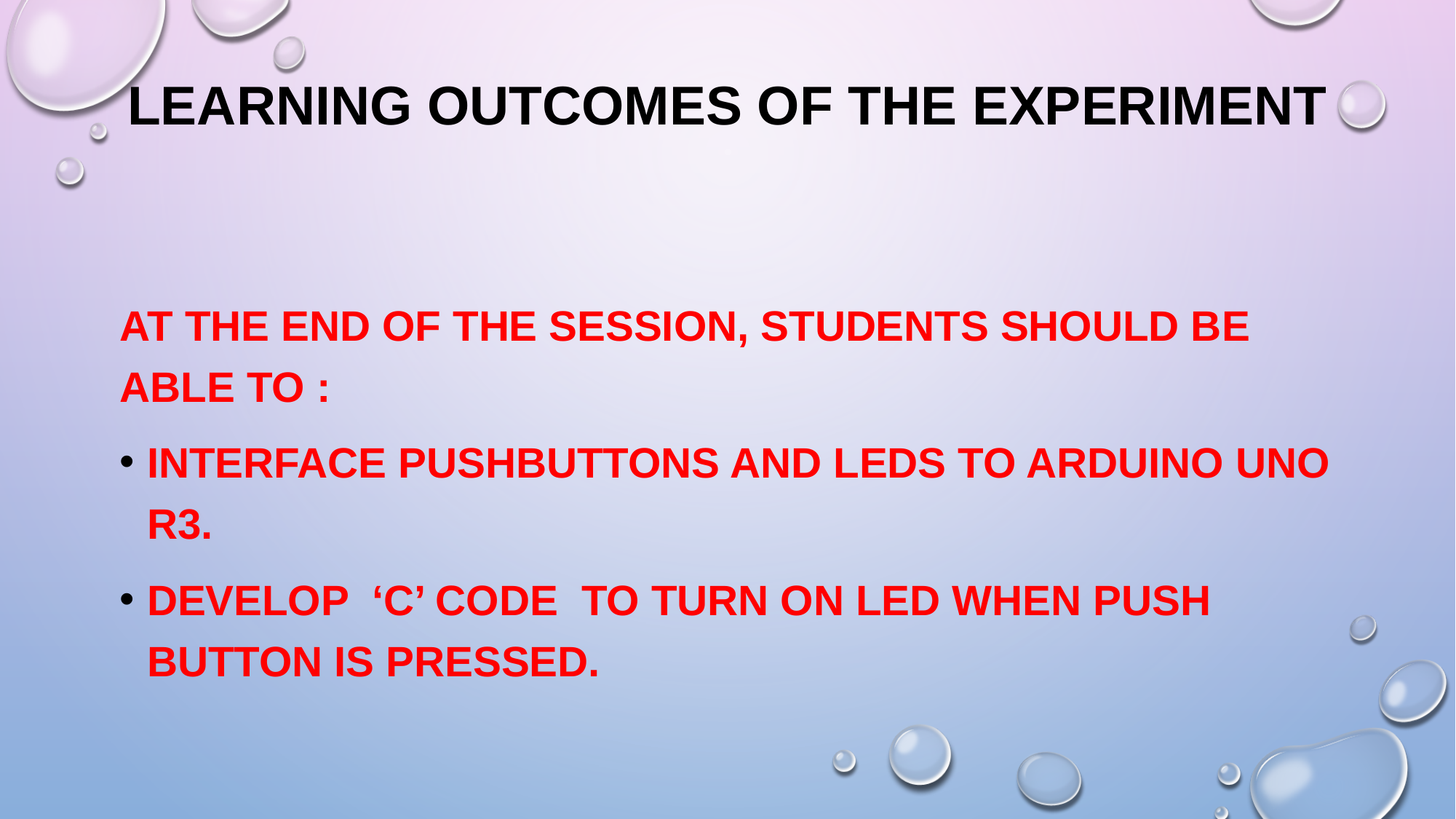

# Learning Outcomes of the Experiment
At the end of the session, students should be able to :
Interface pushbuttons and LEDs to Arduino uno r3.
Develop  ‘C’ code  to turn on led when push button is pressed.